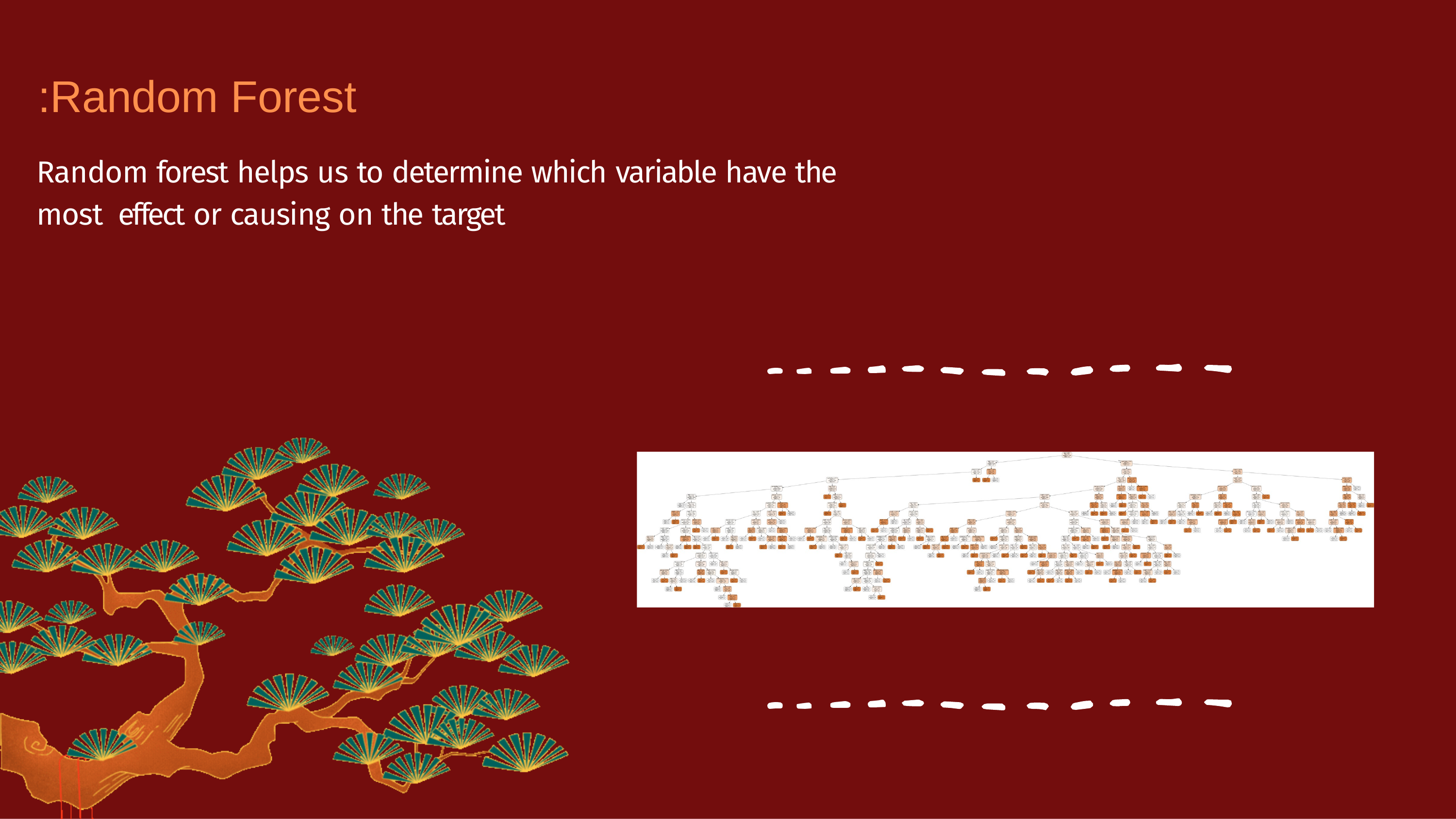

Random Forest:
Random forest helps us to determine which variable have the most  effect or causing on the target